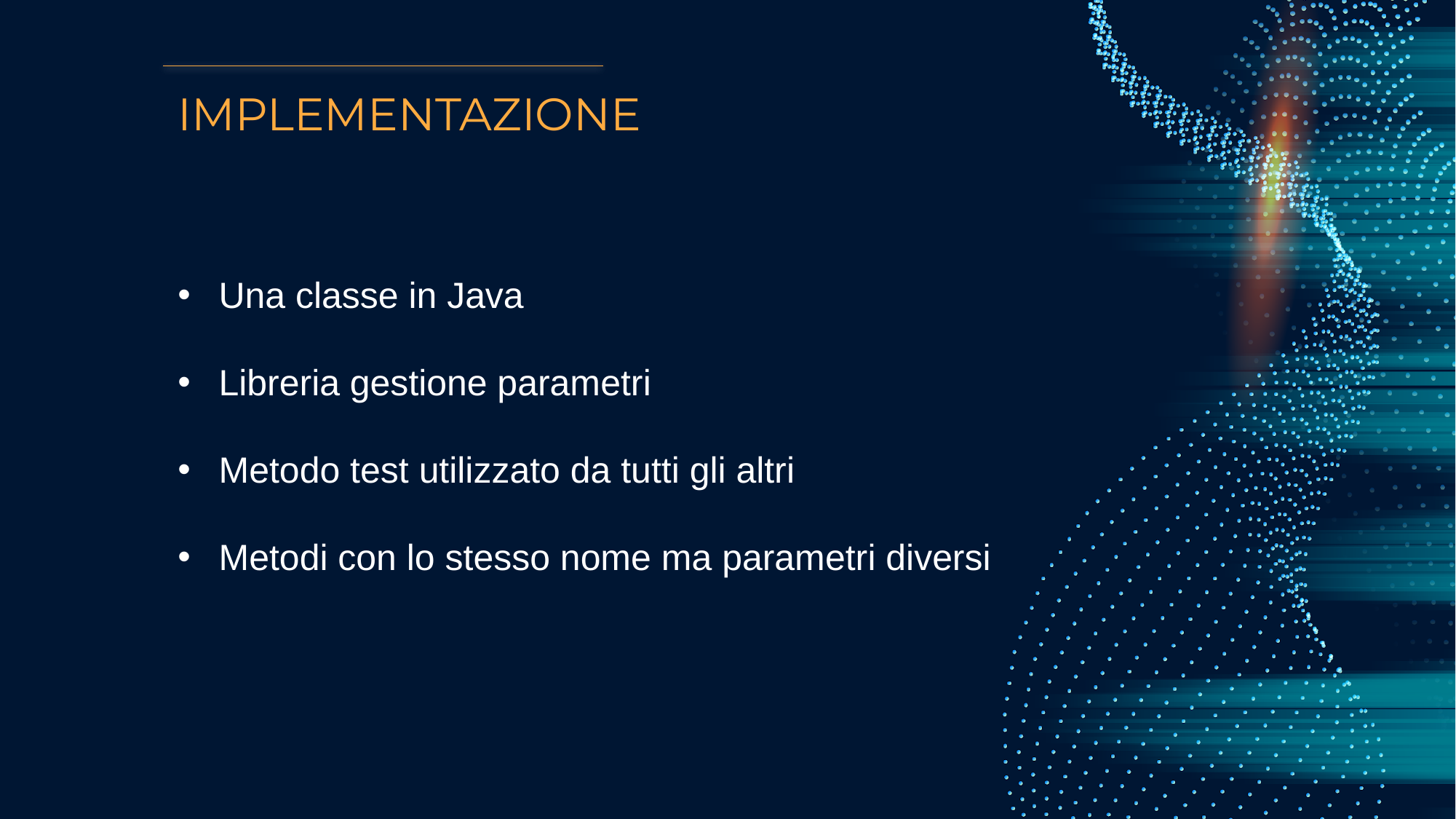

# IMPLEMENTAZIONE
Una classe in Java
Libreria gestione parametri
Metodo test utilizzato da tutti gli altri
Metodi con lo stesso nome ma parametri diversi